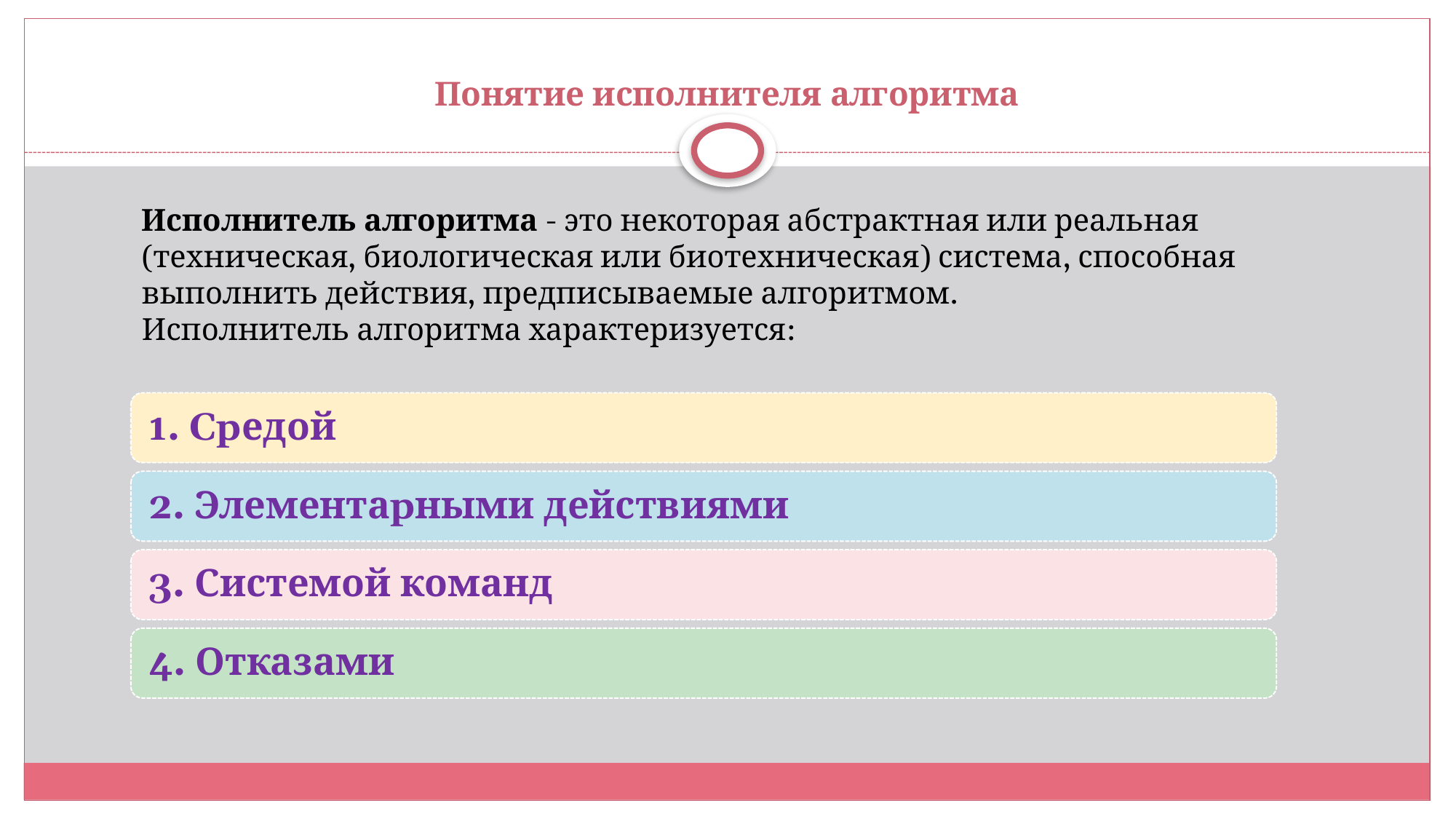

# Понятие исполнителя алгоритма
Исполнитель алгоритма - это некоторая абстрактная или реальная (техническая, биологическая или биотехническая) система, способная выполнить действия, предписываемые алгоритмом.
Исполнитель алгоритма характеризуется:

1. Cpедой
2. Элементаpными действиями
3. Системой команд
4. Отказами